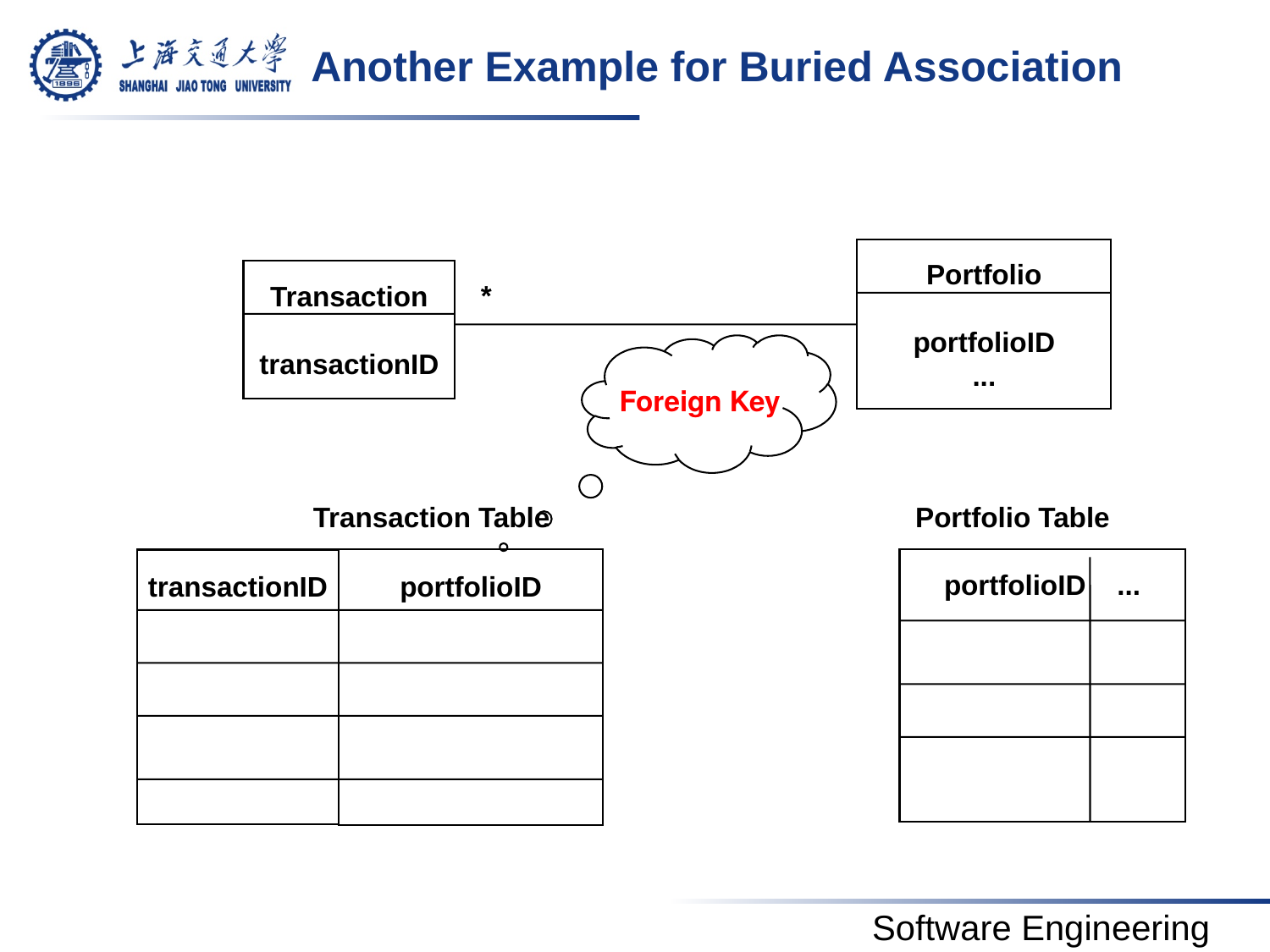

# Another Example for Buried Association

Portfolio

portfolioID
...

Transaction

transactionID
*

Foreign Key
Transaction Table
Portfolio Table
transactionID

portfolioID

portfolioID    ...